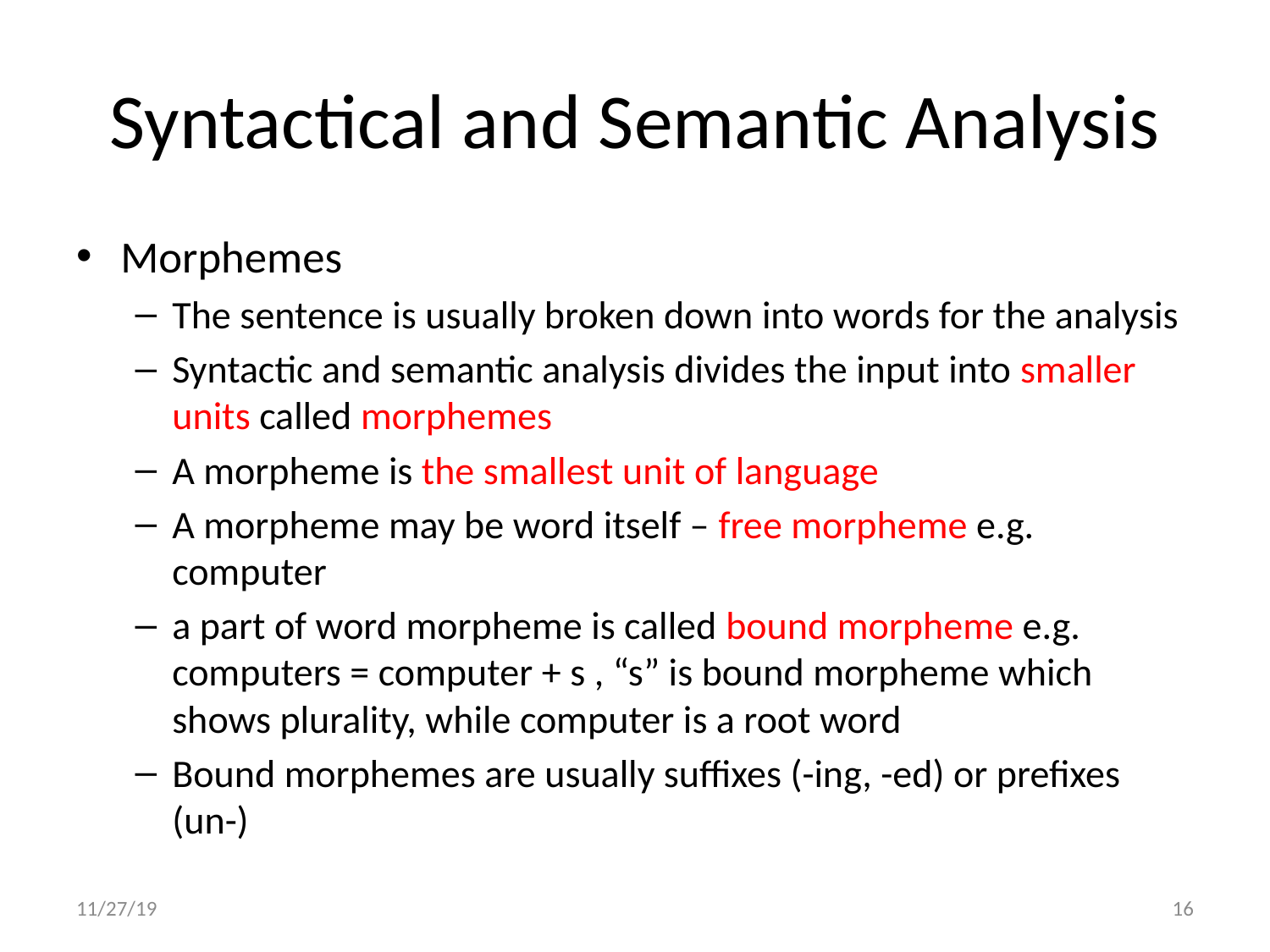

# Syntactical and Semantic Analysis
Morphemes
The sentence is usually broken down into words for the analysis
Syntactic and semantic analysis divides the input into smaller units called morphemes
A morpheme is the smallest unit of language
A morpheme may be word itself – free morpheme e.g. computer
a part of word morpheme is called bound morpheme e.g. computers = computer + s , “s” is bound morpheme which shows plurality, while computer is a root word
Bound morphemes are usually suffixes (-ing, -ed) or prefixes (un-)
11/27/19
16